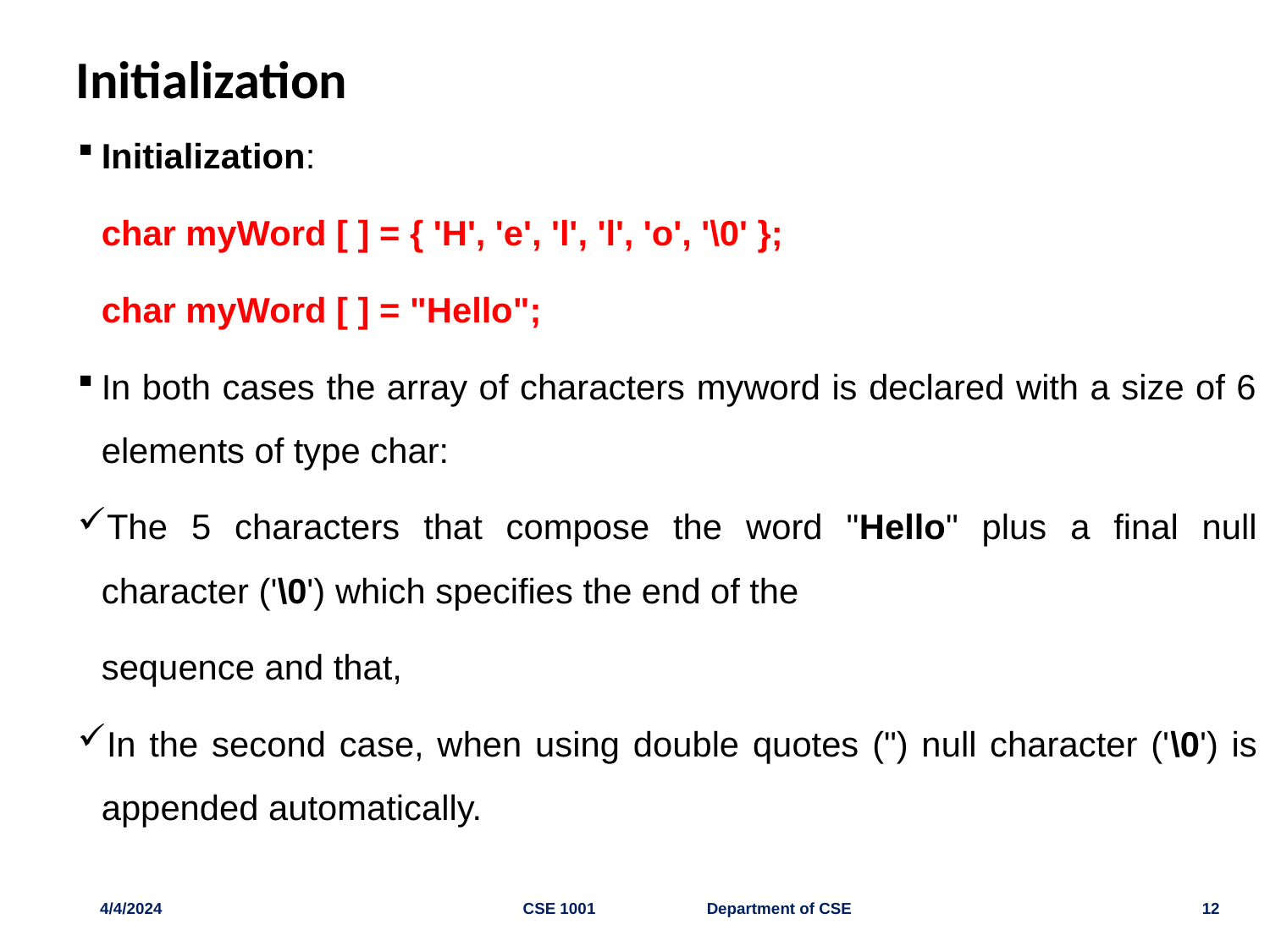

# Initialization
Initialization:
	char myWord [ ] = { 'H', 'e', 'l', 'l', 'o', '\0' };
	char myWord [ ] = "Hello";
In both cases the array of characters myword is declared with a size of 6 elements of type char:
The 5 characters that compose the word "Hello" plus a final null character ('\0') which specifies the end of the
	sequence and that,
In the second case, when using double quotes (") null character ('\0') is appended automatically.
4/4/2024
CSE 1001                         Department of CSE
12